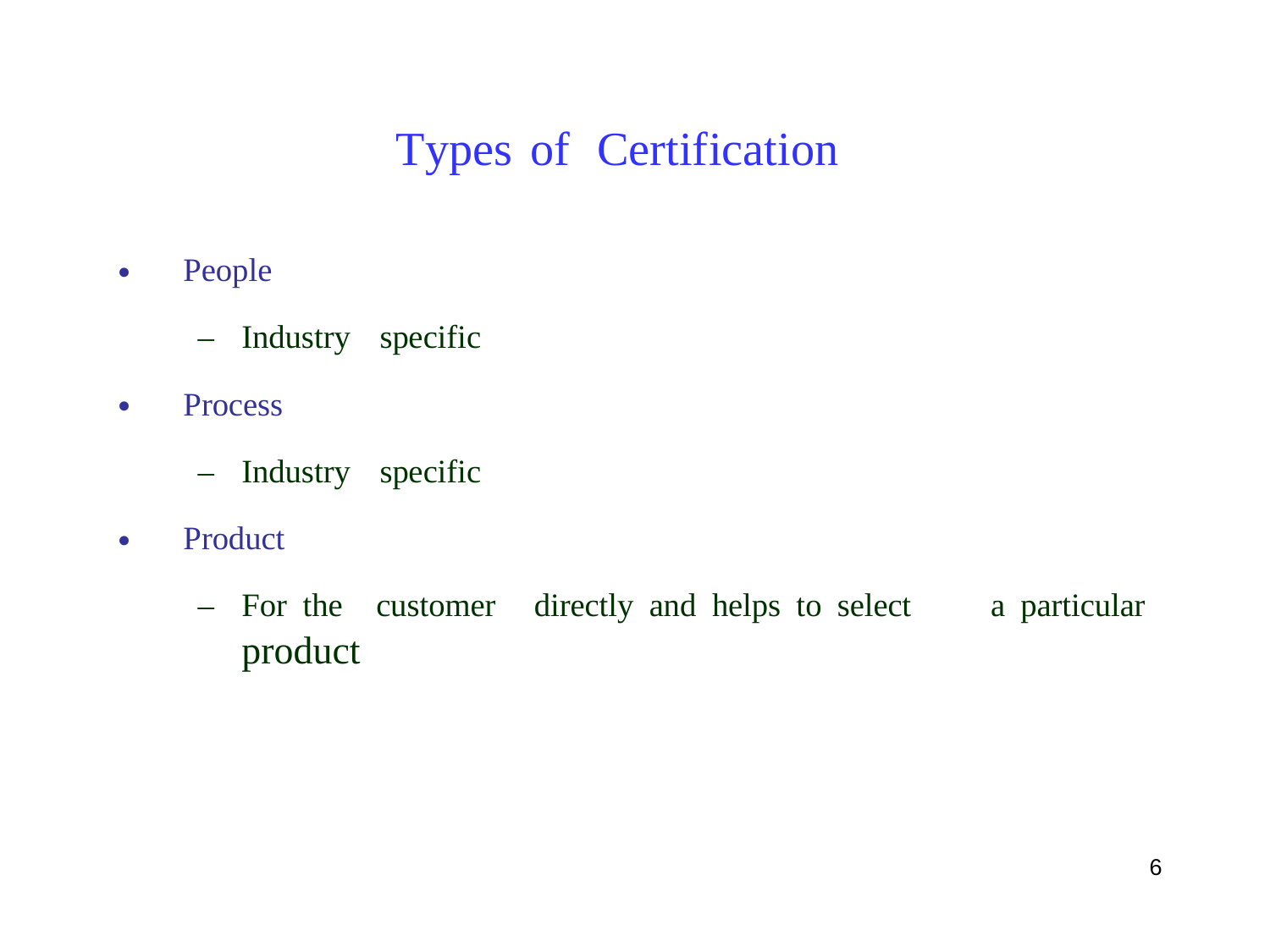

Types
of
Certification
•
People
–
Industry
specific
•
Process
–
Industry
specific
•
Product
–
For the
product
customer
directly and helps to select
a particular
6